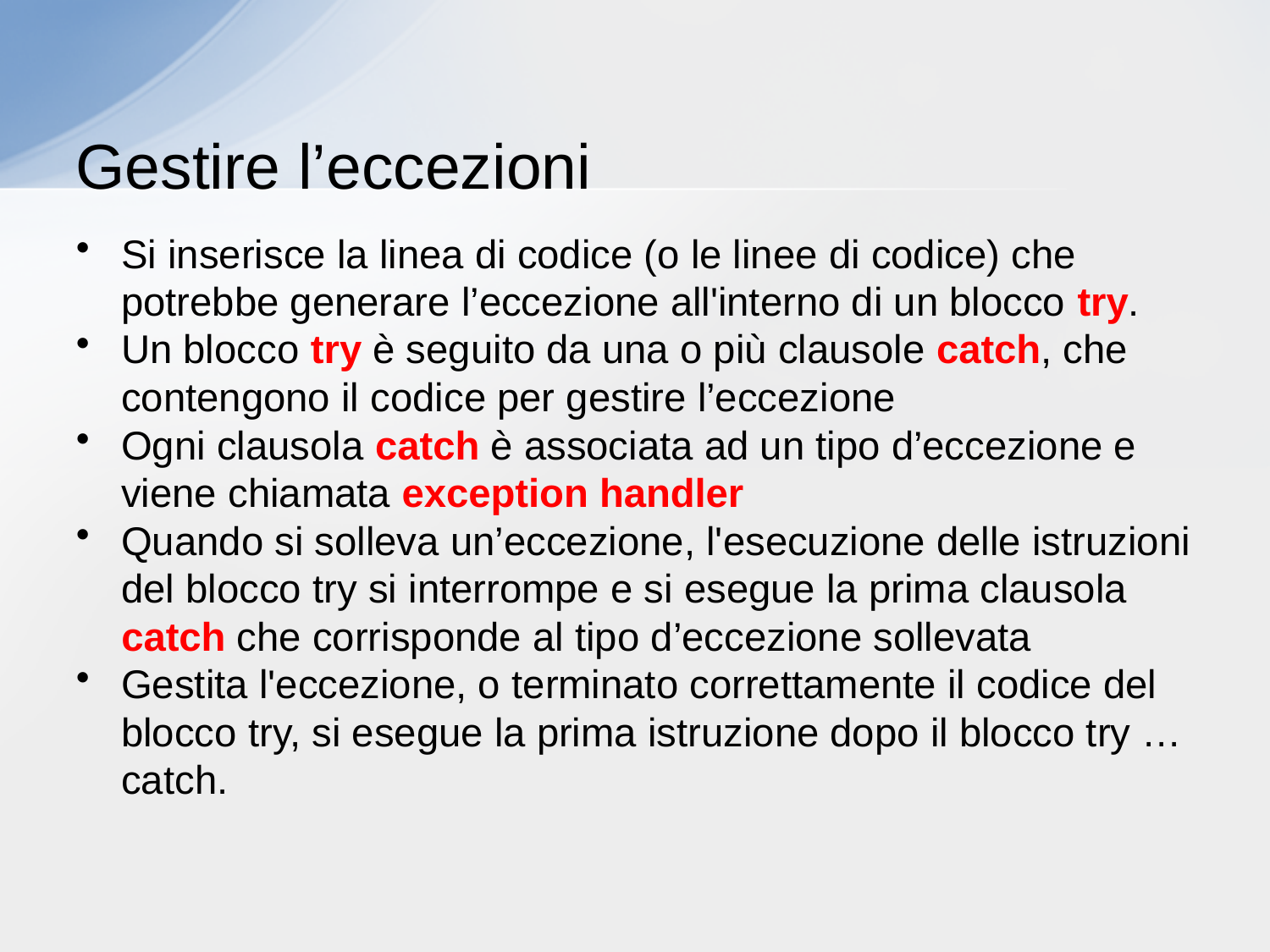

# Gestire l’eccezioni
Si inserisce la linea di codice (o le linee di codice) che potrebbe generare l’eccezione all'interno di un blocco try.
Un blocco try è seguito da una o più clausole catch, che contengono il codice per gestire l’eccezione
Ogni clausola catch è associata ad un tipo d’eccezione e viene chiamata exception handler
Quando si solleva un’eccezione, l'esecuzione delle istruzioni del blocco try si interrompe e si esegue la prima clausola catch che corrisponde al tipo d’eccezione sollevata
Gestita l'eccezione, o terminato correttamente il codice del blocco try, si esegue la prima istruzione dopo il blocco try … catch.